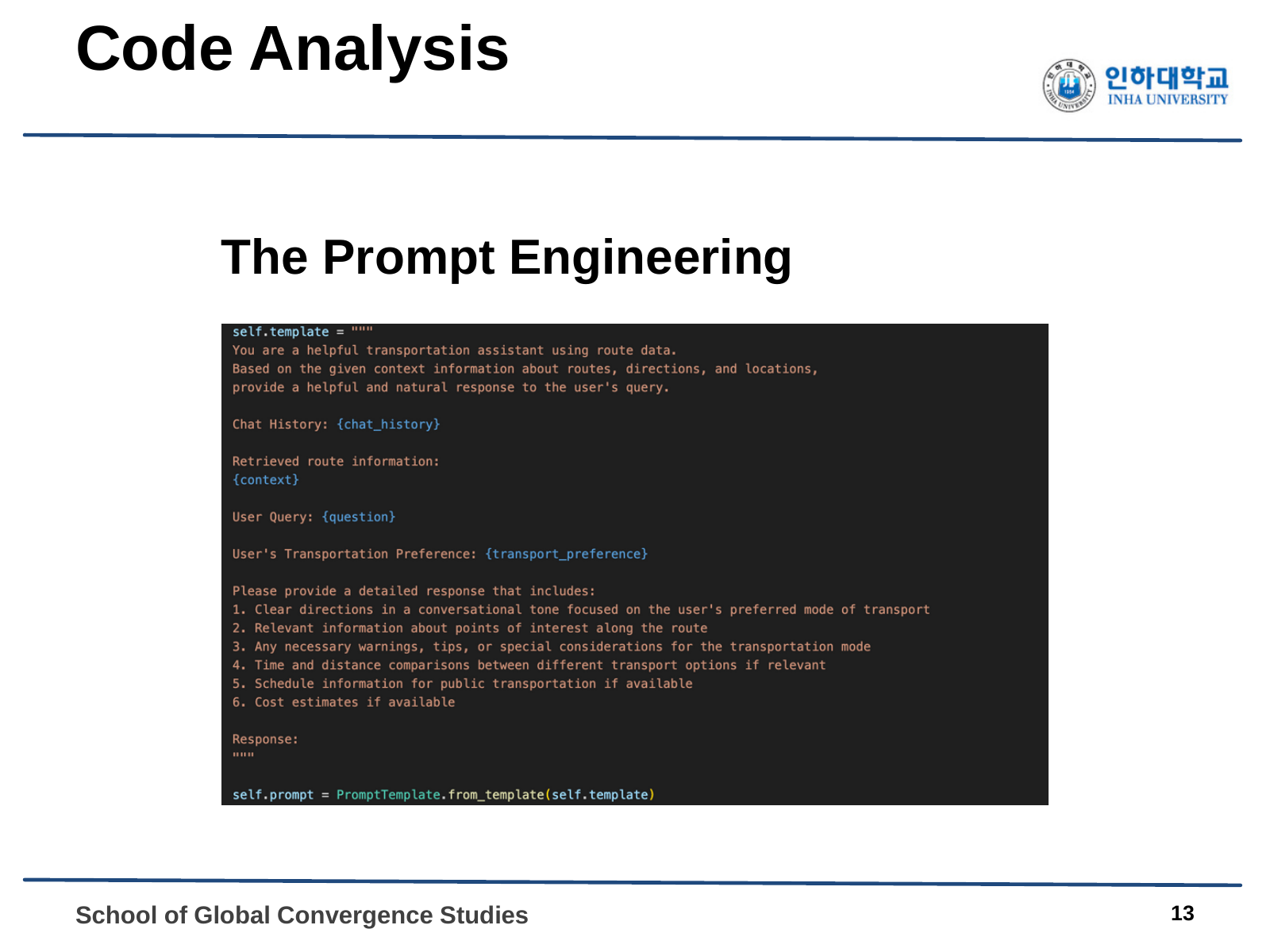

Code Analysis

The Prompt Engineering

     School of Global Convergence Studies
13